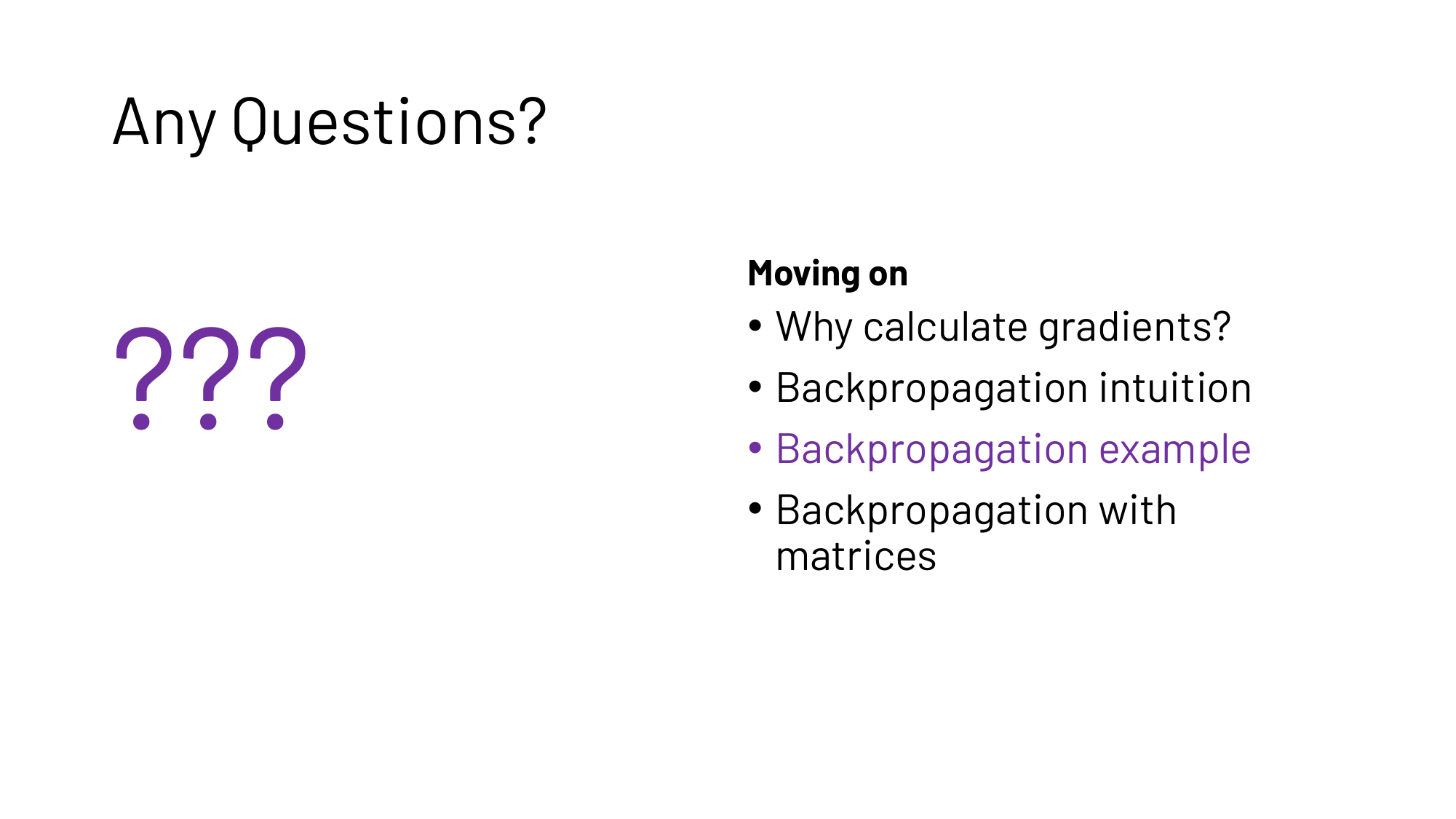

# Any Questions?

Moving on
???
Why calculate gradients?
Backpropagation intuition
Backpropagation example
Backpropagation with matrices